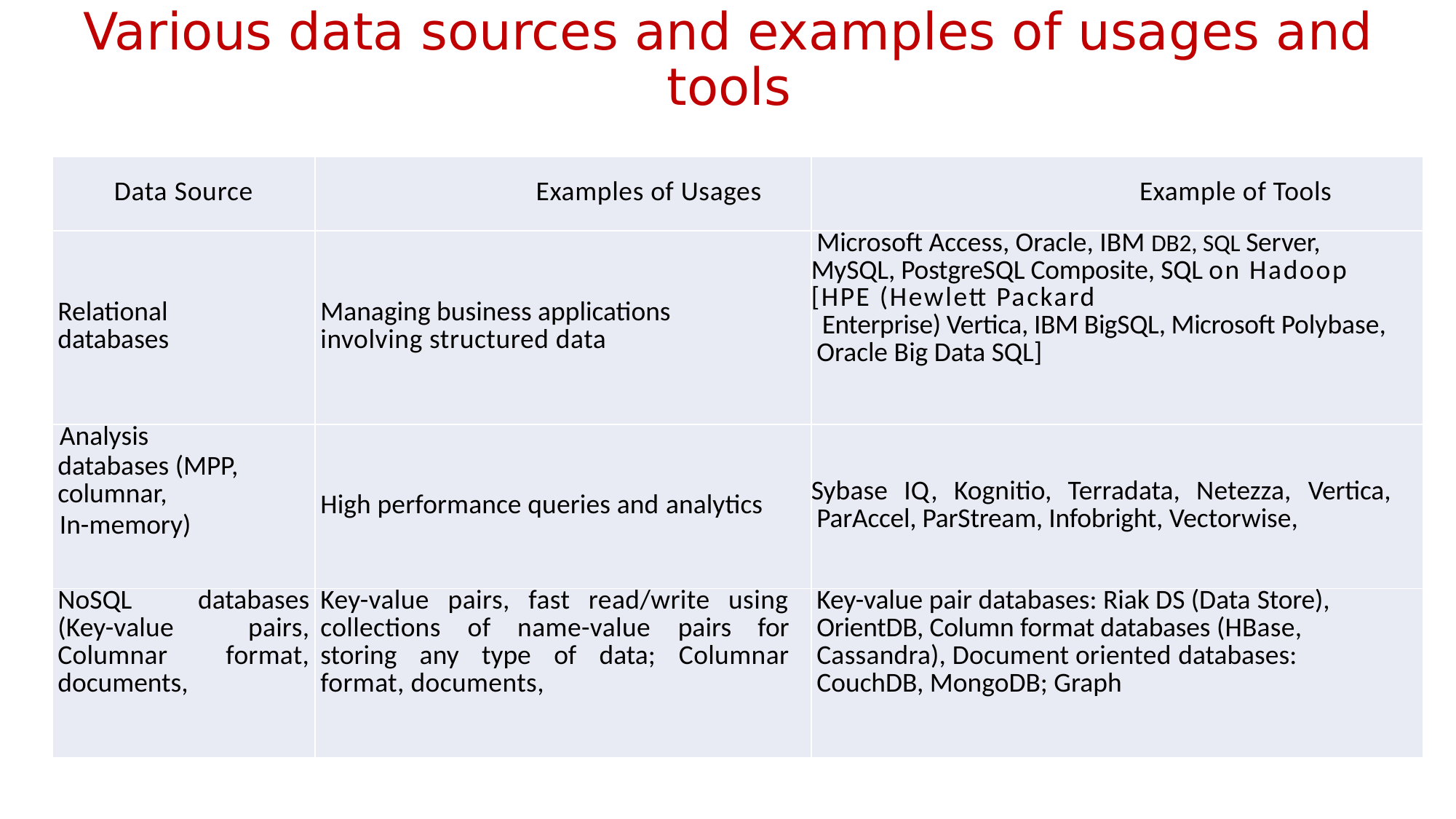

# Various data sources and examples of usages and tools
| Data Source | Examples of Usages | Example of Tools |
| --- | --- | --- |
| Relational databases | Managing business applications involving structured data | Microsoft Access, Oracle, IBM DB2, SQL Server, MySQL, PostgreSQL Composite, SQL on Hadoop [HPE (Hewlett Packard Enterprise) Vertica, IBM BigSQL, Microsoft Polybase, Oracle Big Data SQL] |
| Analysis databases (MPP, columnar, In-memory) | High performance queries and analytics | Sybase IQ, Kognitio, Terradata, Netezza, Vertica, ParAccel, ParStream, Infobright, Vectorwise, |
| NoSQL databases (Key-value pairs, Columnar format, documents, | Key-value pairs, fast read/write using collections of name-value pairs for storing any type of data; Columnar format, documents, | Key-value pair databases: Riak DS (Data Store), OrientDB, Column format databases (HBase, Cassandra), Document oriented databases: CouchDB, MongoDB; Graph |